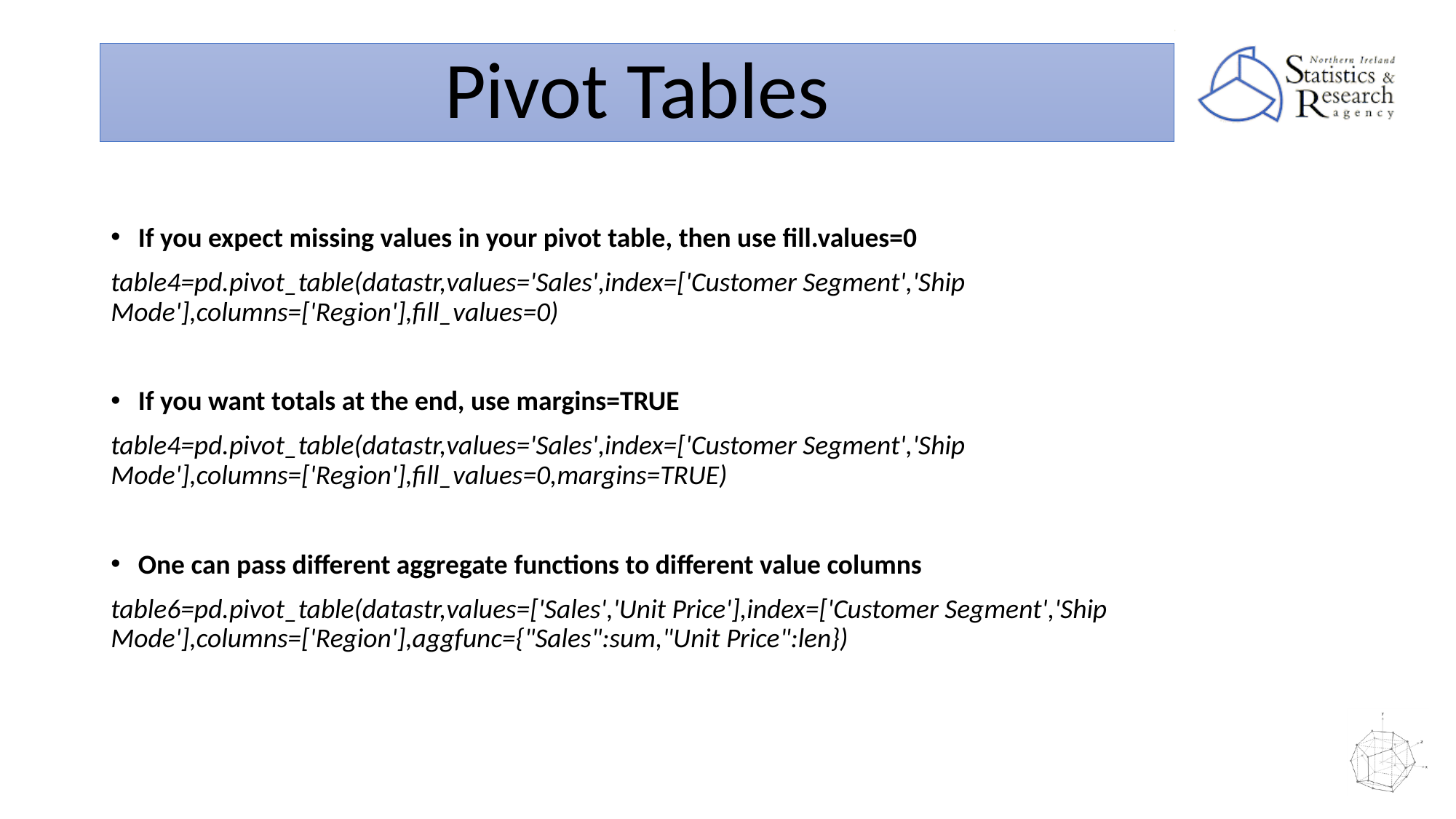

Pivot Tables
If you expect missing values in your pivot table, then use fill.values=0
table4=pd.pivot_table(datastr,values='Sales',index=['Customer Segment','Ship Mode'],columns=['Region'],fill_values=0)

If you want totals at the end, use margins=TRUE
table4=pd.pivot_table(datastr,values='Sales',index=['Customer Segment','Ship Mode'],columns=['Region'],fill_values=0,margins=TRUE)

One can pass different aggregate functions to different value columns
table6=pd.pivot_table(datastr,values=['Sales','Unit Price'],index=['Customer Segment','Ship Mode'],columns=['Region'],aggfunc={"Sales":sum,"Unit Price":len})